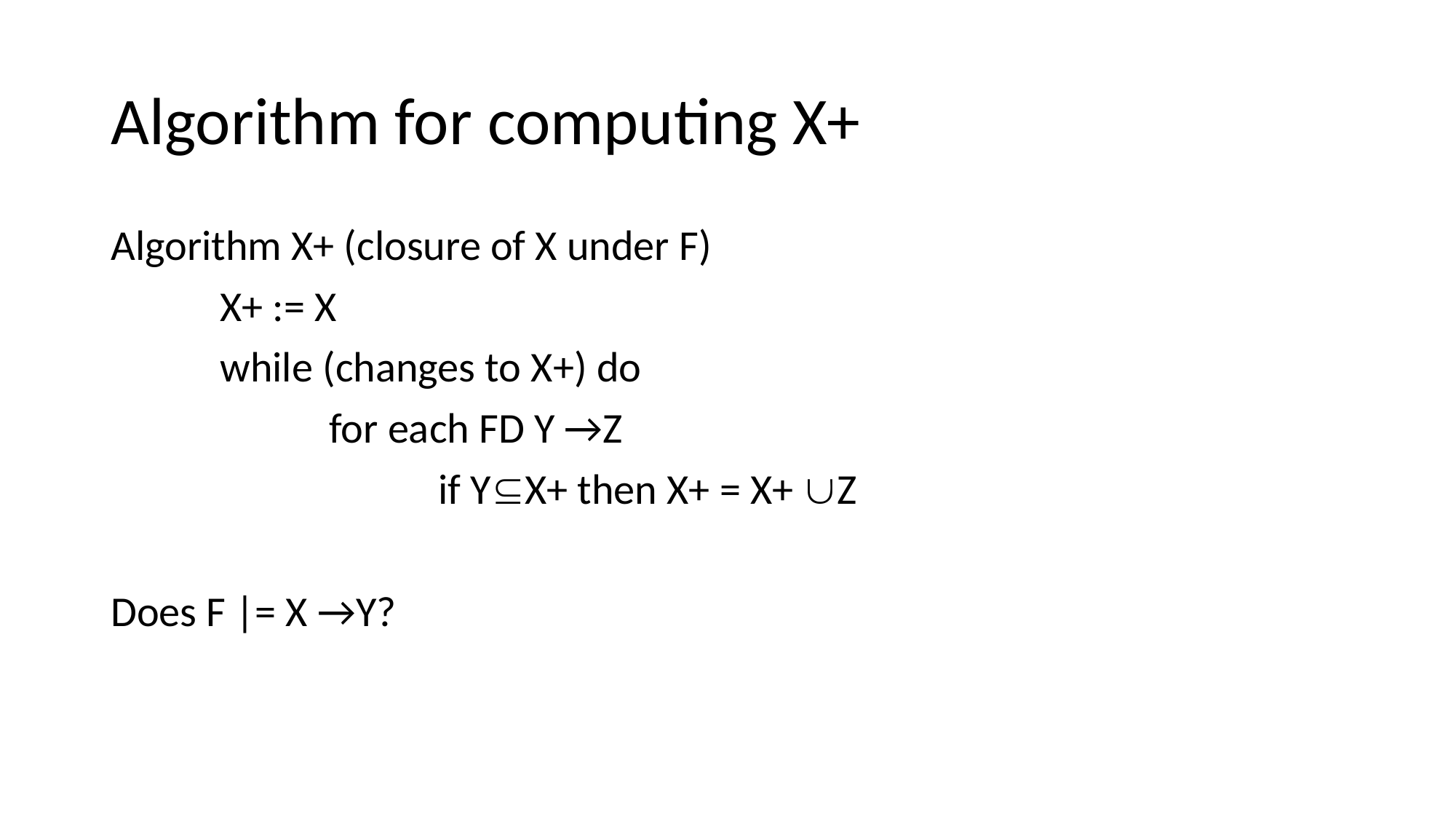

# Algorithm for computing X+
Algorithm X+ (closure of X under F)
	X+ := X
	while (changes to X+) do
		for each FD Y →Z
			if Y⊆X+ then X+ = X+ ∪Z

Does F |= X →Y?